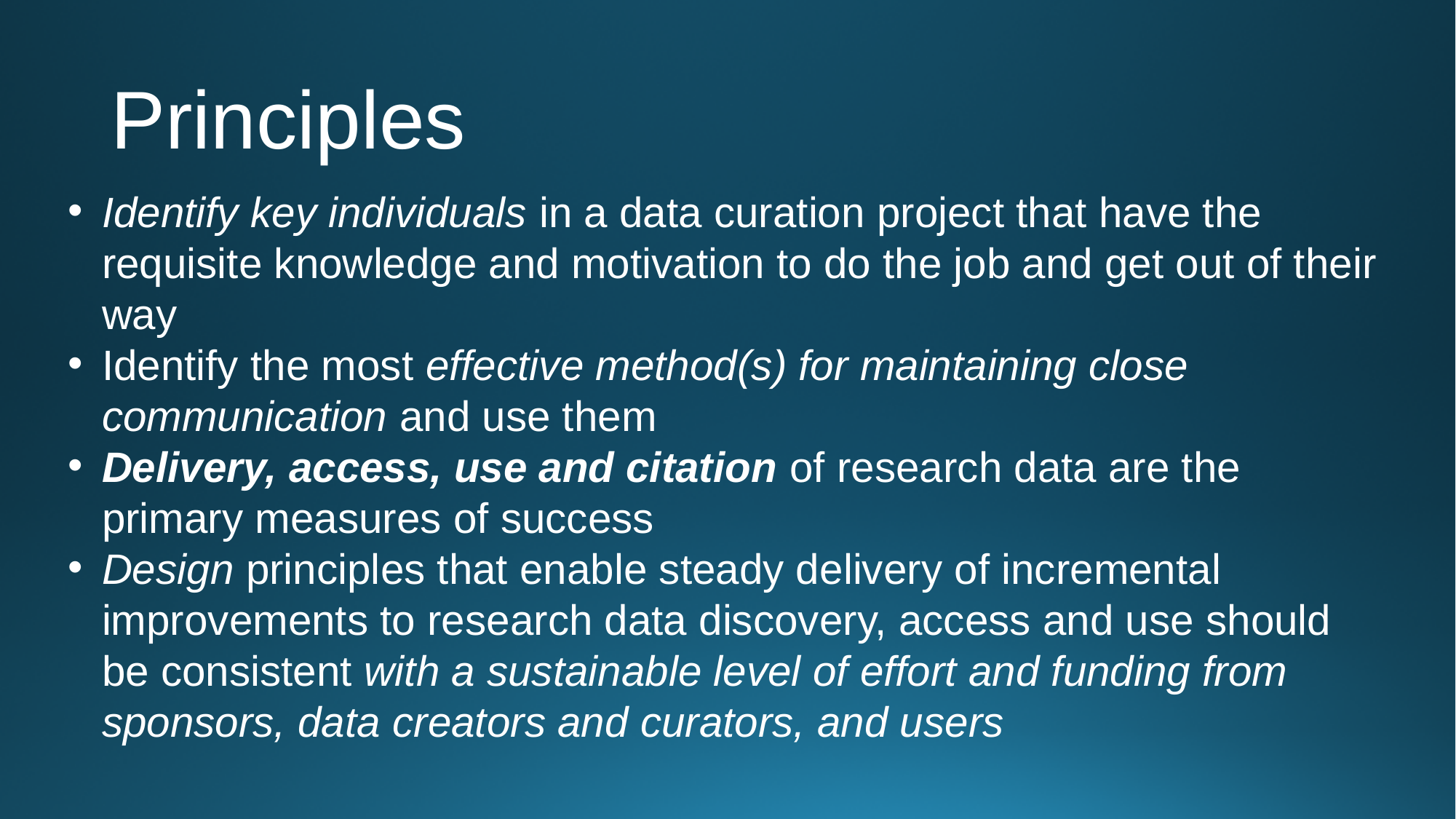

# Principles
Identify key individuals in a data curation project that have the requisite knowledge and motivation to do the job and get out of their way
Identify the most effective method(s) for maintaining close communication and use them
Delivery, access, use and citation of research data are the primary measures of success
Design principles that enable steady delivery of incremental improvements to research data discovery, access and use should be consistent with a sustainable level of effort and funding from sponsors, data creators and curators, and users